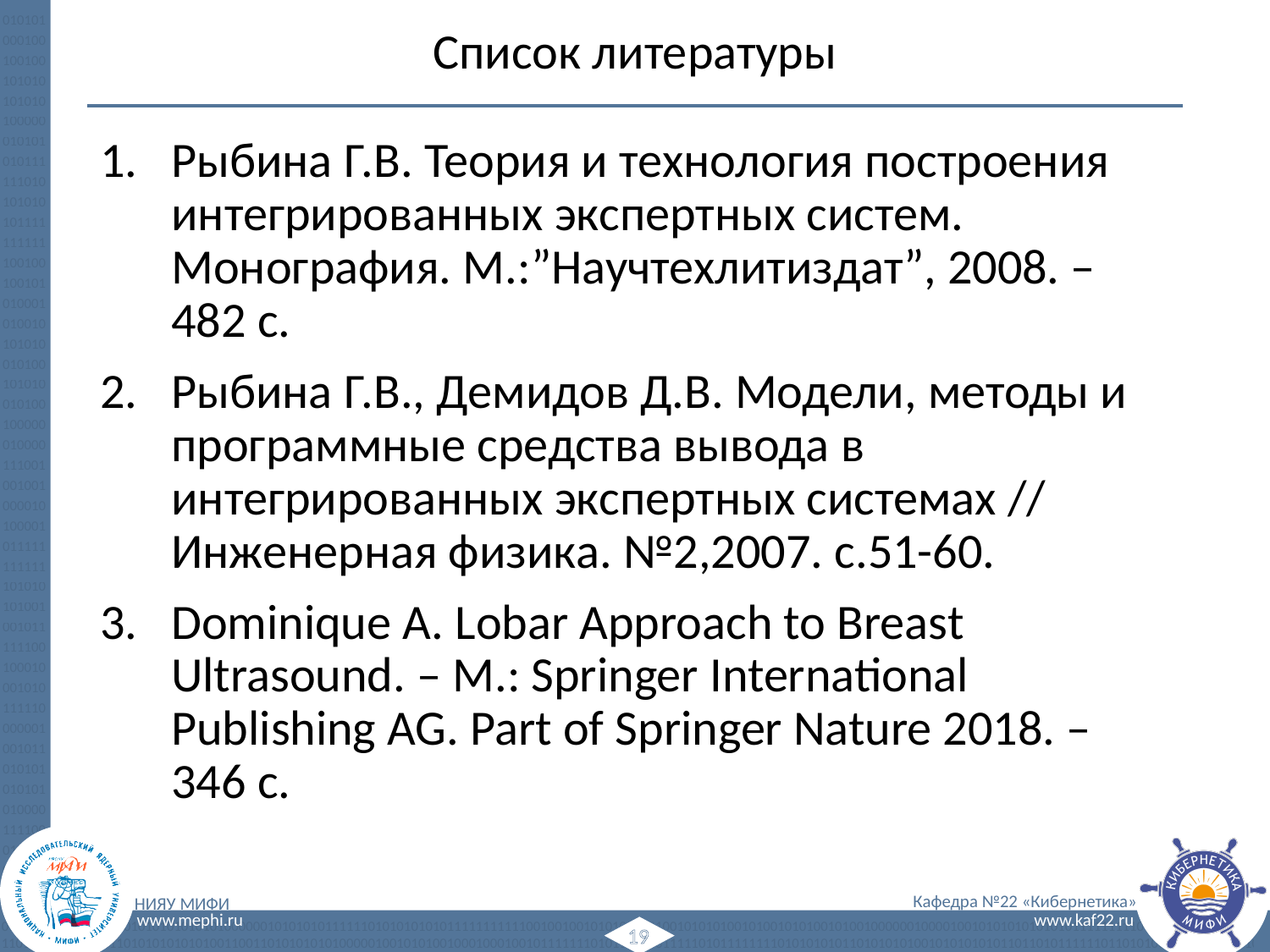

# Список литературы
Рыбина Г.В. Теория и технология построения интегрированных экспертных систем. Монография. М.:”Научтехлитиздат”, 2008. – 482 с.
Рыбина Г.В., Демидов Д.В. Модели, методы и программные средства вывода в интегрированных экспертных системах // Инженерная физика. №2,2007. с.51-60.
Dominique A. Lobar Approach to Breast Ultrasound. – М.: Springer International Publishing AG. Part of Springer Nature 2018. – 346 с.
19